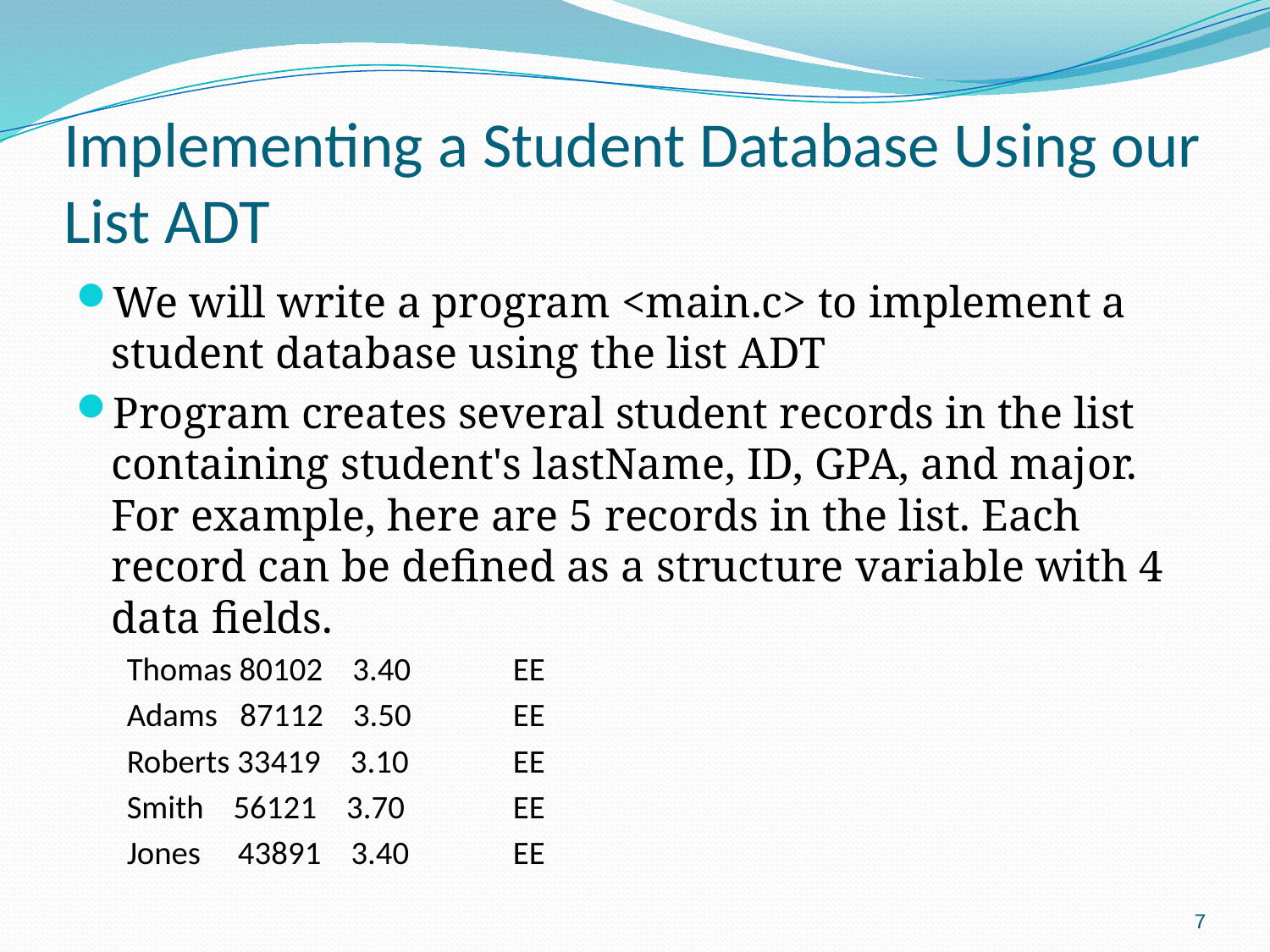

# Implementing a Student Database Using our List ADT
We will write a program <main.c> to implement a student database using the list ADT
Program creates several student records in the list containing student's lastName, ID, GPA, and major. For example, here are 5 records in the list. Each record can be defined as a structure variable with 4 data fields.
Thomas 80102    3.40 	EE
Adams   87112    3.50 	EE
Roberts 33419    3.10 	EE
Smith    56121    3.70 	EE
Jones     43891    3.40 	EE

7